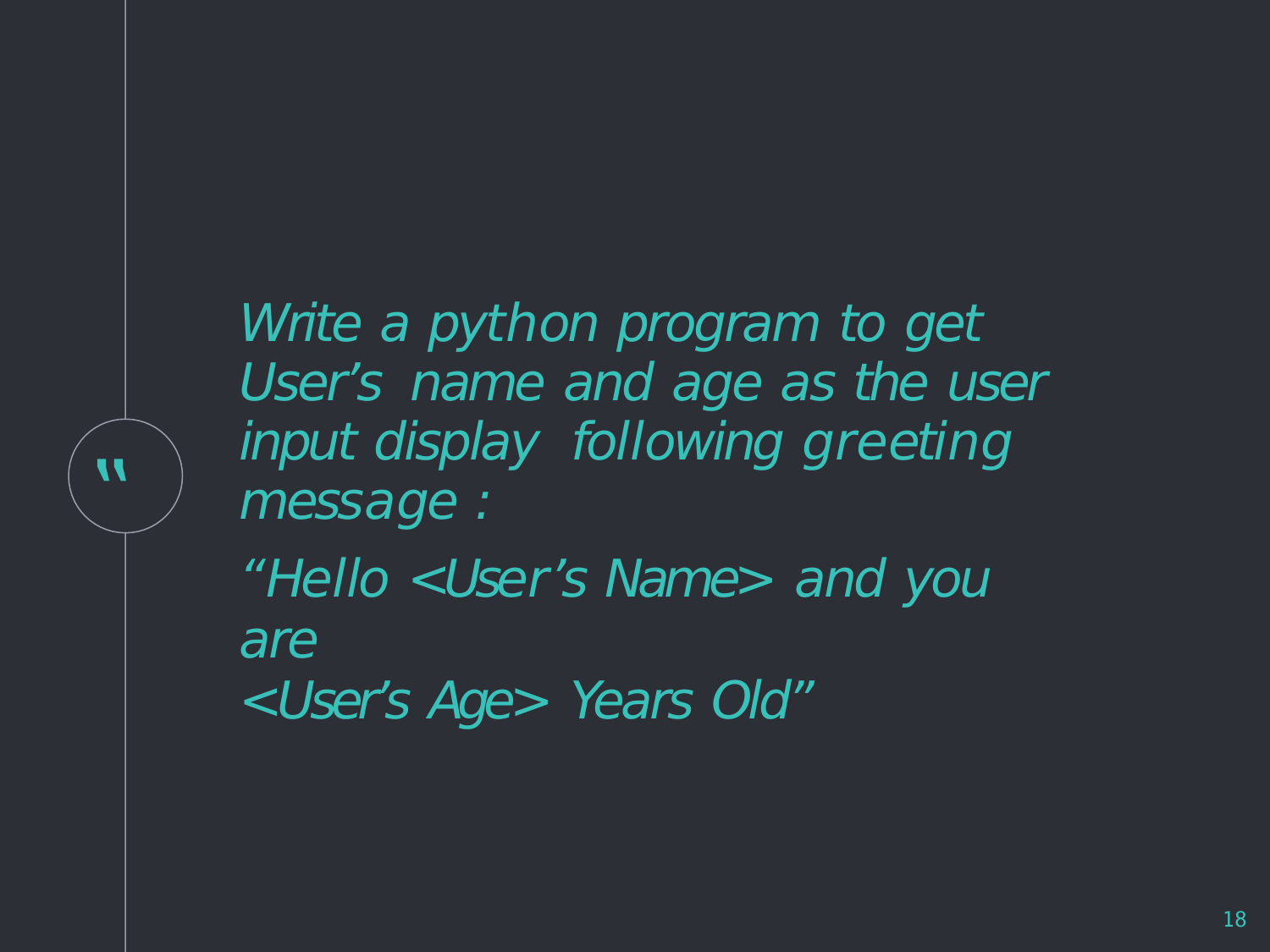

# Write a python program to get User’s  name and age as the user input display  following greeting message :

“
“Hello <User’s Name> and you are
<User’s Age> Years Old”
18